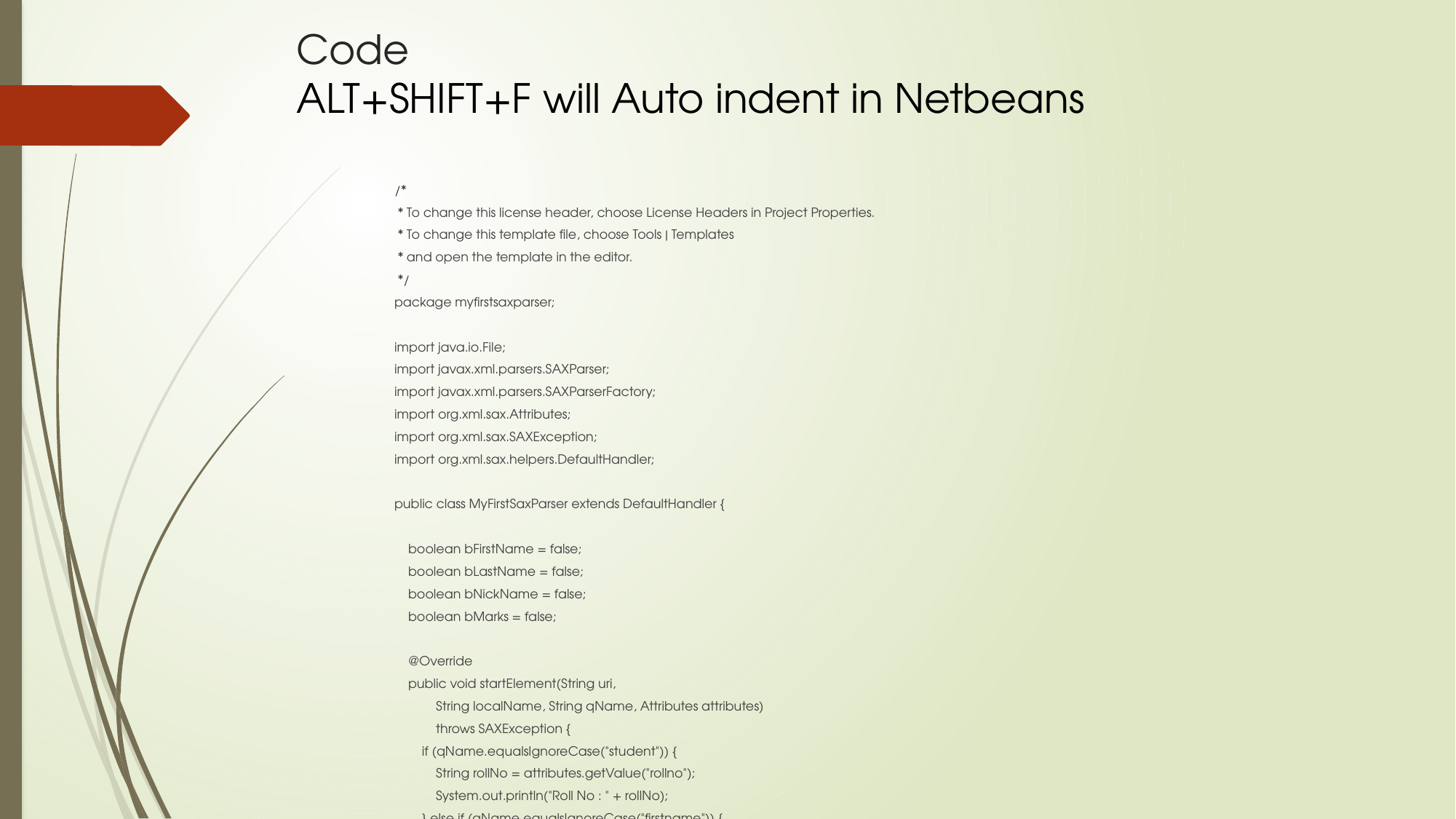

# Code ALT+SHIFT+F will Auto indent in Netbeans
/*
 * To change this license header, choose License Headers in Project Properties.
 * To change this template file, choose Tools | Templates
 * and open the template in the editor.
 */
package myfirstsaxparser;

import java.io.File;
import javax.xml.parsers.SAXParser;
import javax.xml.parsers.SAXParserFactory;
import org.xml.sax.Attributes;
import org.xml.sax.SAXException;
import org.xml.sax.helpers.DefaultHandler;

public class MyFirstSaxParser extends DefaultHandler {

    boolean bFirstName = false;
    boolean bLastName = false;
    boolean bNickName = false;
    boolean bMarks = false;

    @Override
    public void startElement(String uri,
            String localName, String qName, Attributes attributes)
            throws SAXException {
        if (qName.equalsIgnoreCase("student")) {
            String rollNo = attributes.getValue("rollno");
            System.out.println("Roll No : " + rollNo);
        } else if (qName.equalsIgnoreCase("firstname")) {
            bFirstName = true;
        } else if (qName.equalsIgnoreCase("lastname")) {
            bLastName = true;
        } else if (qName.equalsIgnoreCase("nickname")) {
            bNickName = true;
        } else if (qName.equalsIgnoreCase("marks")) {
            bMarks = true;
        }
    }

    @Override
    public void endElement(String uri,
            String localName, String qName) throws SAXException {
        if (qName.equalsIgnoreCase("student")) {
            System.out.println("End Element :" + qName);
        }
    }

    @Override
    public void characters(char ch[],
            int start, int length) throws SAXException {
        if (bFirstName) {
            System.out.println("First Name: "
                    + new String(ch, start, length));
            bFirstName = false;
        } else if (bLastName) {
            System.out.println("Last Name: "
                    + new String(ch, start, length));
            bLastName = false;
        } else if (bNickName) {
            System.out.println("Nick Name: "
                    + new String(ch, start, length));
            bNickName = false;
        } else if (bMarks) {
            System.out.println("Marks: "
                    + new String(ch, start, length));
            bMarks = false;
        }
    }

    public static void main(String[] args) {

        try {
            File inputFile = new File("input.xml");
            SAXParserFactory factory = SAXParserFactory.newInstance();
            SAXParser saxParser = factory.newSAXParser();
            MyFirstSaxParser myFirstSaxParser = new MyFirstSaxParser();
            System.out.println("myfirstsaxparser.MyFirstSaxParser.main()");
            saxParser.parse(inputFile, myFirstSaxParser);
        } catch (Exception e) {
            e.printStackTrace();
        }
    }

}